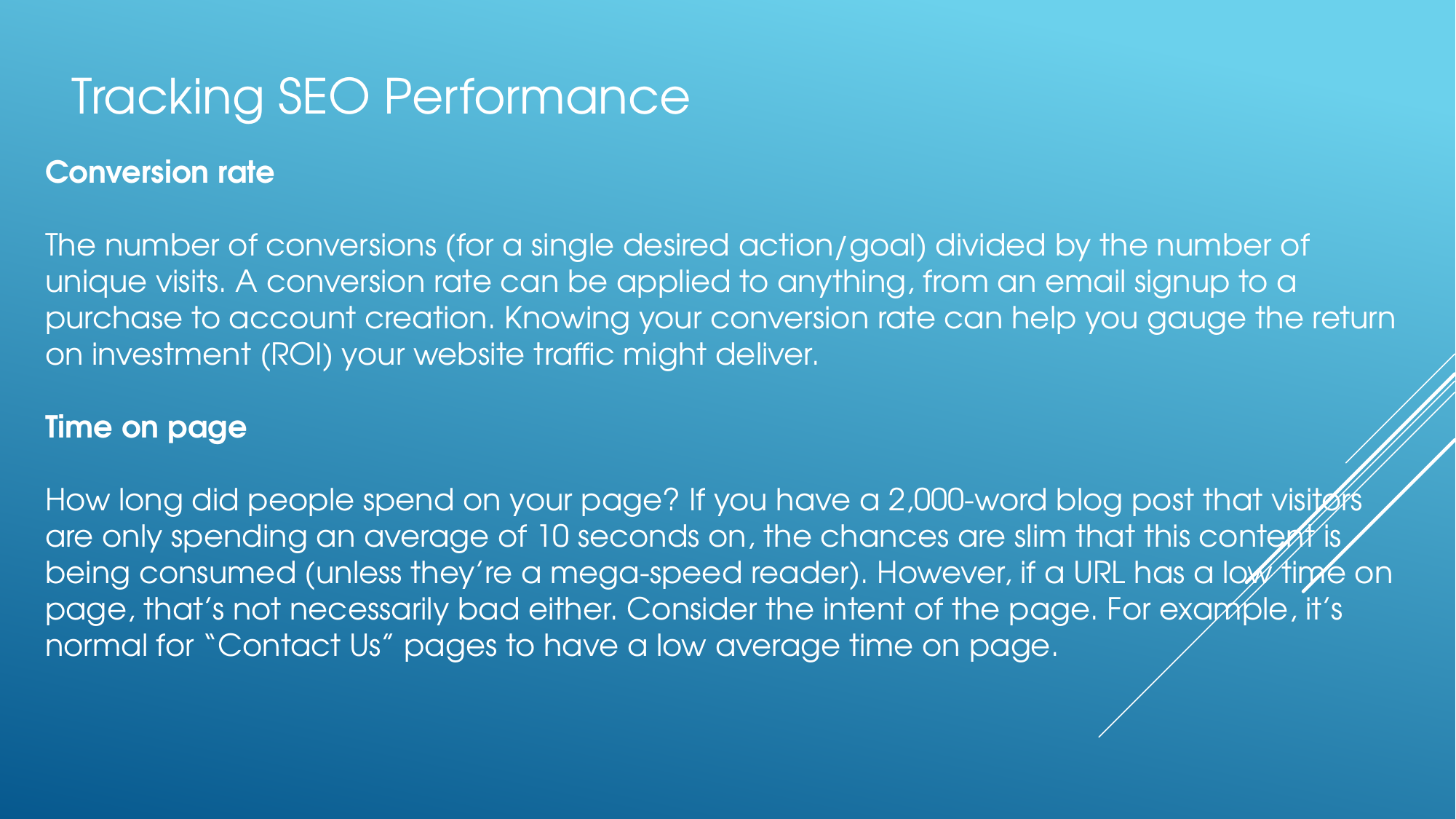

Tracking SEO Performance
Conversion rate

The number of conversions (for a single desired action/goal) divided by the number of unique visits. A conversion rate can be applied to anything, from an email signup to a purchase to account creation. Knowing your conversion rate can help you gauge the return on investment (ROI) your website traffic might deliver.

Time on page

How long did people spend on your page? If you have a 2,000-word blog post that visitors are only spending an average of 10 seconds on, the chances are slim that this content is being consumed (unless they’re a mega-speed reader). However, if a URL has a low time on page, that’s not necessarily bad either. Consider the intent of the page. For example, it’s normal for “Contact Us” pages to have a low average time on page.